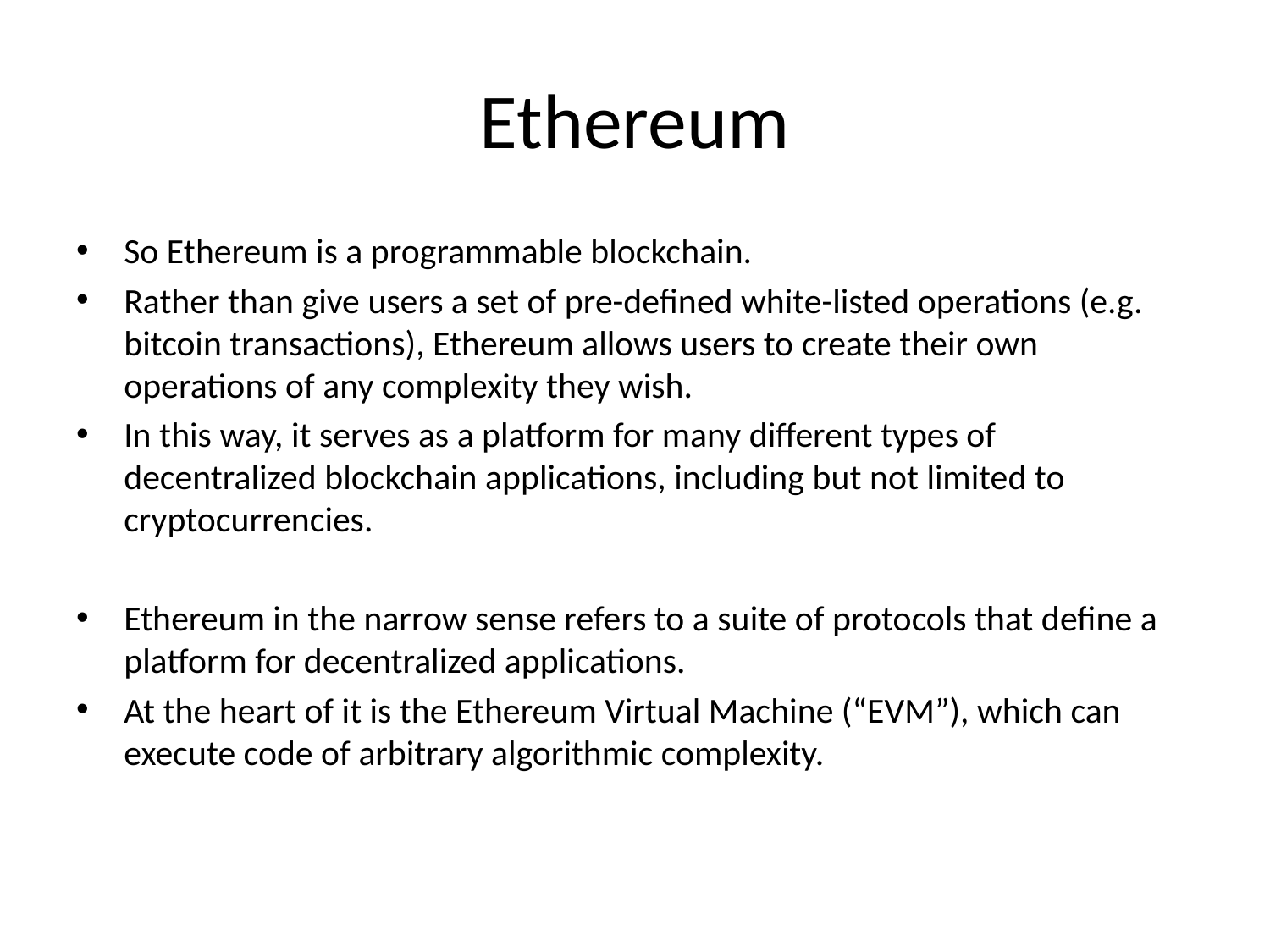

# Ethereum
So Ethereum is a programmable blockchain.
Rather than give users a set of pre-defined white-listed operations (e.g. bitcoin transactions), Ethereum allows users to create their own operations of any complexity they wish.
In this way, it serves as a platform for many different types of decentralized blockchain applications, including but not limited to cryptocurrencies.

Ethereum in the narrow sense refers to a suite of protocols that define a platform for decentralized applications.
At the heart of it is the Ethereum Virtual Machine (“EVM”), which can execute code of arbitrary algorithmic complexity.